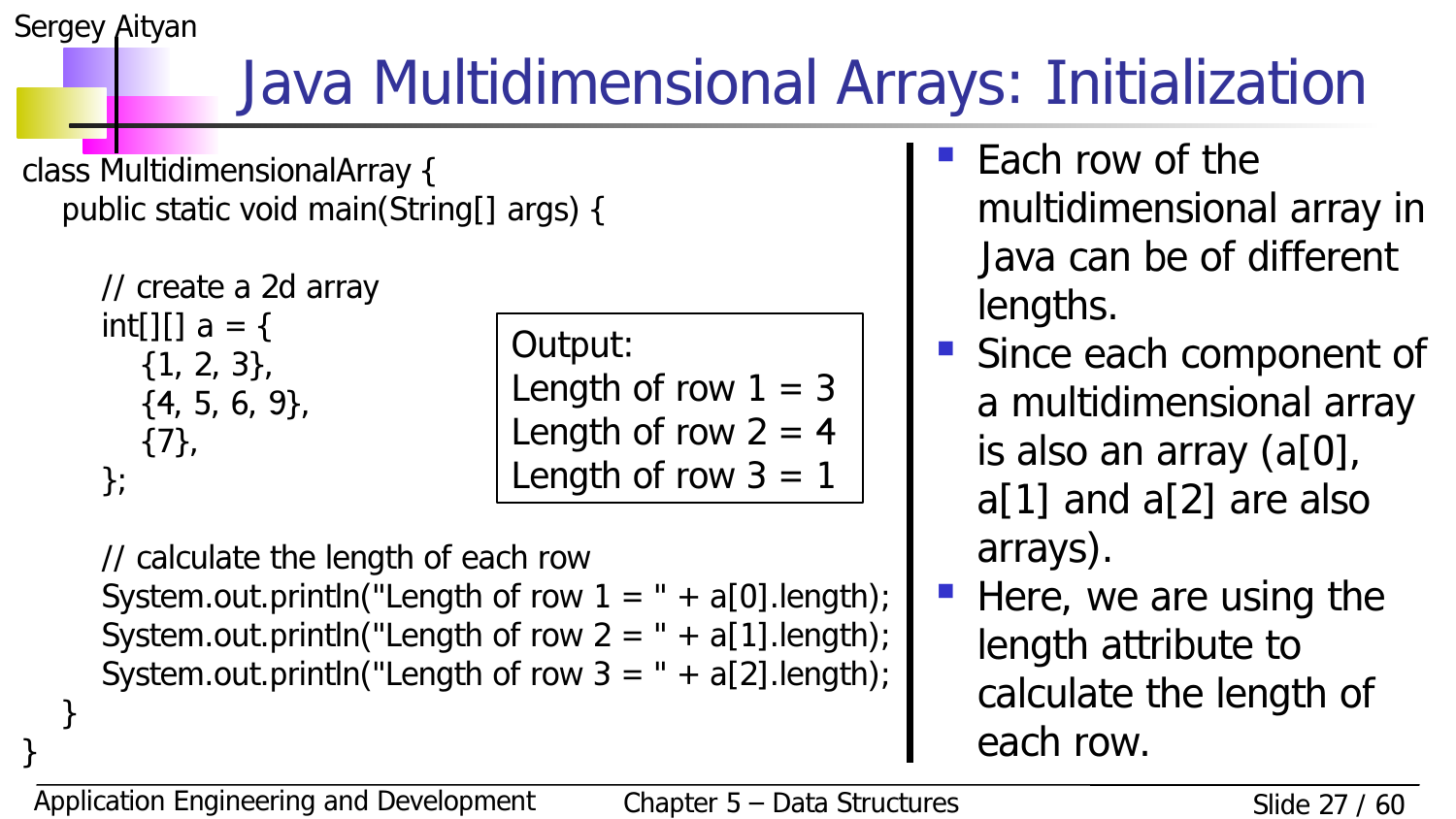

# Java Multidimensional Arrays: Initialization
Each row of the multidimensional array in Java can be of different lengths.
Since each component of a multidimensional array is also an array (a[0], a[1] and a[2] are also arrays).
Here, we are using the length attribute to calculate the length of each row.

class MultidimensionalArray {
    public static void main(String[] args) {

        // create a 2d array
        int[][] a = {
            {1, 2, 3},
            {4, 5, 6, 9},
            {7},
        };

        // calculate the length of each row
        System.out.println("Length of row 1 = " + a[0].length);
        System.out.println("Length of row 2 = " + a[1].length);
        System.out.println("Length of row 3 = " + a[2].length);
    }
}

Output:
Length of row 1 = 3
Length of row 2 = 4
Length of row 3 = 1